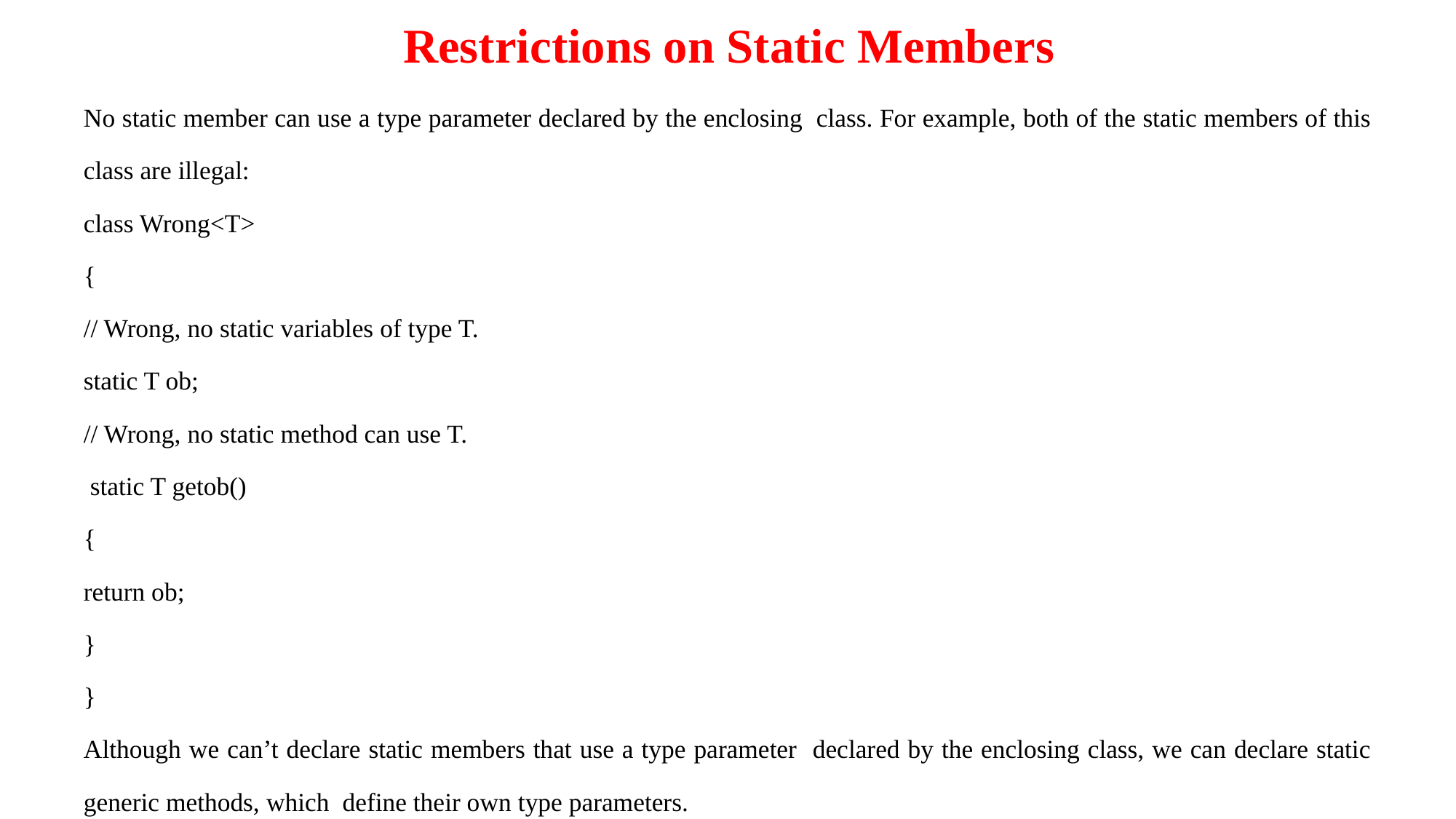

# Restrictions on Static Members
No static member can use a type parameter declared by the enclosing  class. For example, both of the static members of this class are illegal:
class Wrong<T>
{
// Wrong, no static variables of type T.
static T ob;
// Wrong, no static method can use T.
 static T getob()
{
return ob;
}
}
Although we can’t declare static members that use a type parameter  declared by the enclosing class, we can declare static generic methods, which  define their own type parameters.